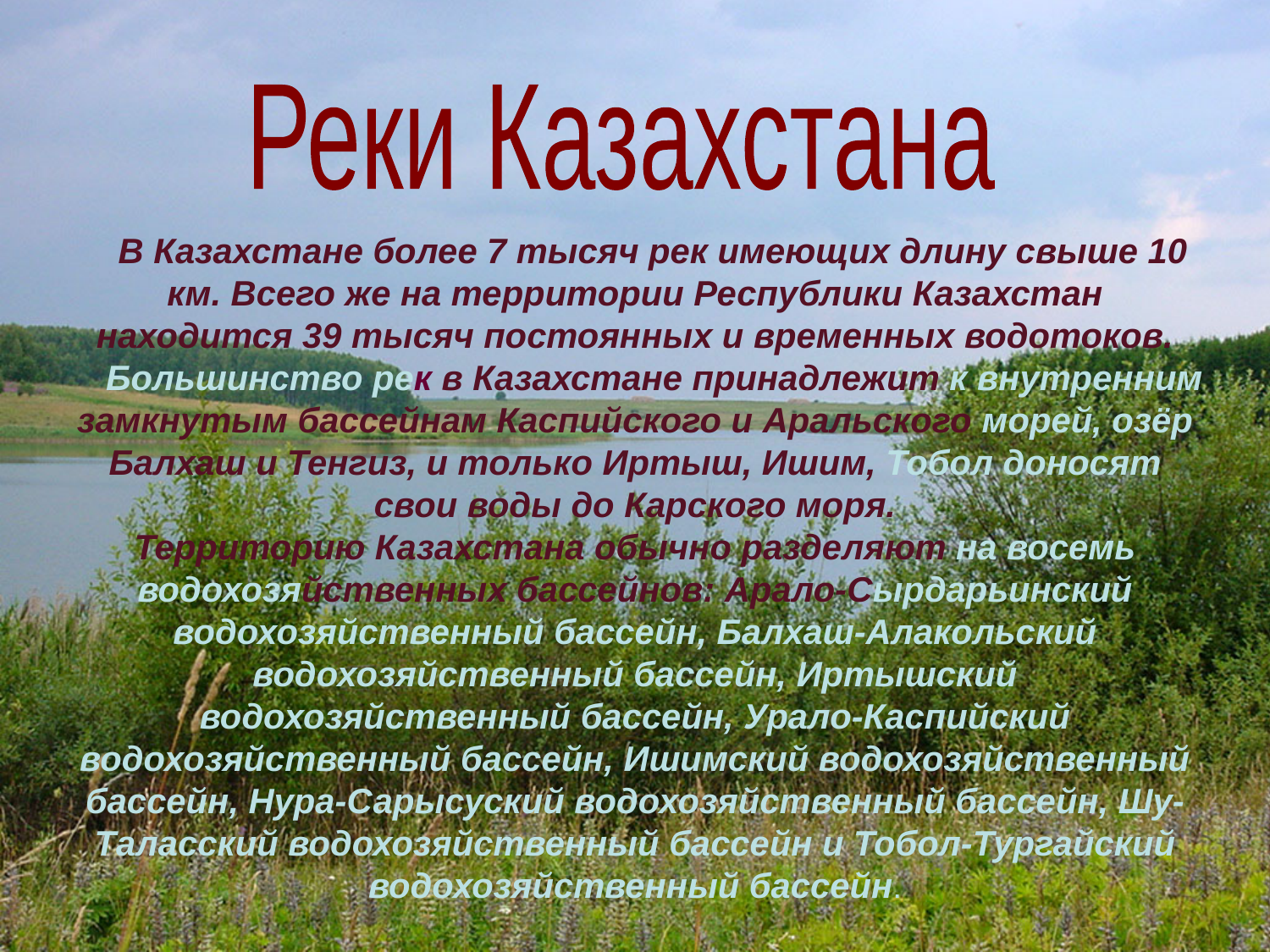

Реки Казахстана
    В Казахстане более 7 тысяч рек имеющих длину свыше 10 км. Всего же на территории Республики Казахстан находится 39 тысяч постоянных и временных водотоков.
    Большинство рек в Казахстане принадлежит к внутренним замкнутым бассейнам Каспийского и Аральского морей, озёр Балхаш и Тенгиз, и только Иртыш, Ишим, Тобол доносят свои воды до Карского моря.
Территорию Казахстана обычно разделяют на восемь водохозяйственных бассейнов: Арало-Сырдарьинский водохозяйственный бассейн, Балхаш-Алакольский водохозяйственный бассейн, Иртышский водохозяйственный бассейн, Урало-Каспийский водохозяйственный бассейн, Ишимский водохозяйственный бассейн, Нура-Сарысуский водохозяйственный бассейн, Шу-Таласский водохозяйственный бассейн и Тобол-Тургайский водохозяйственный бассейн.